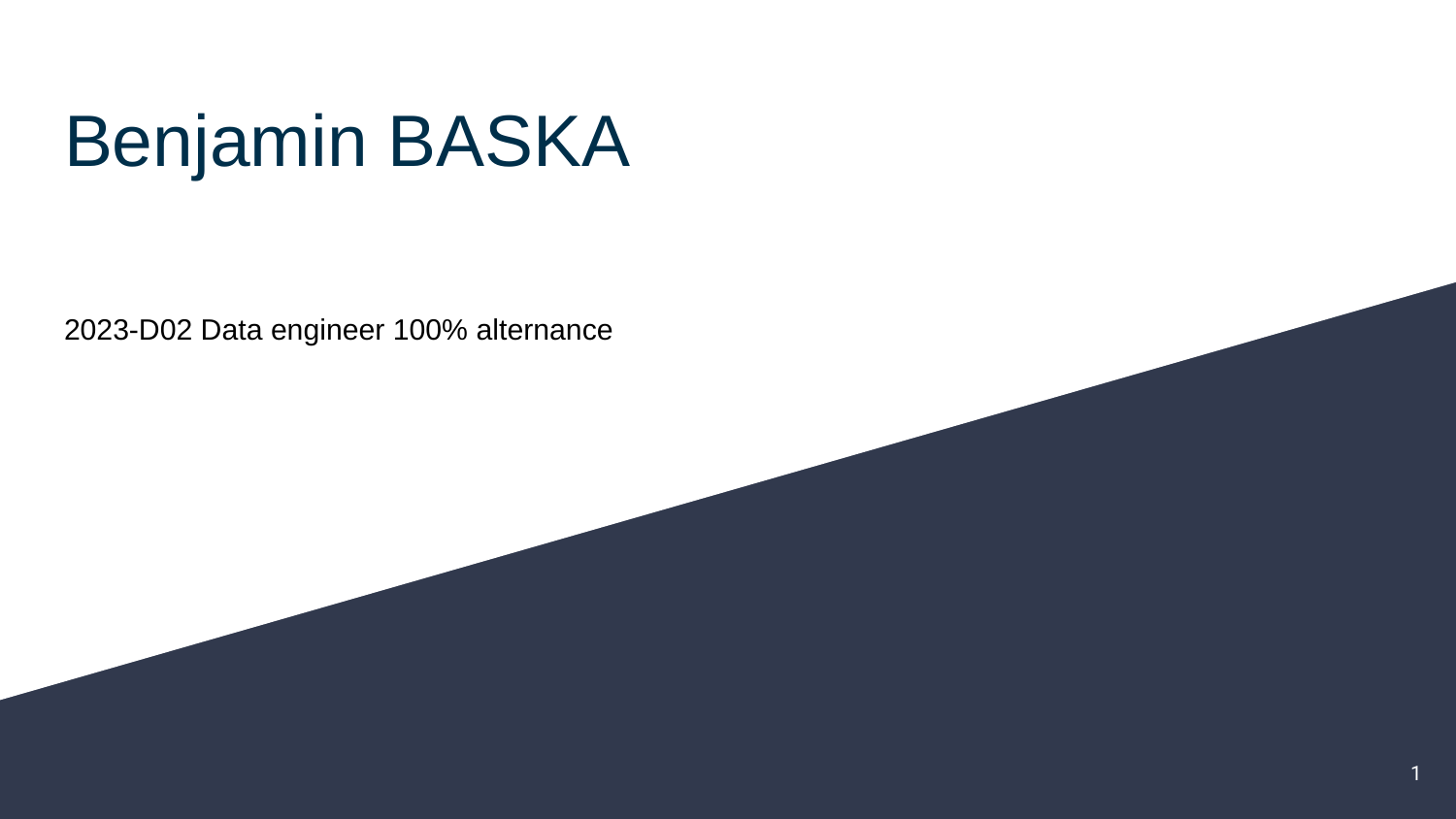

# Benjamin BASKA
2023-D02 Data engineer 100% alternance
1